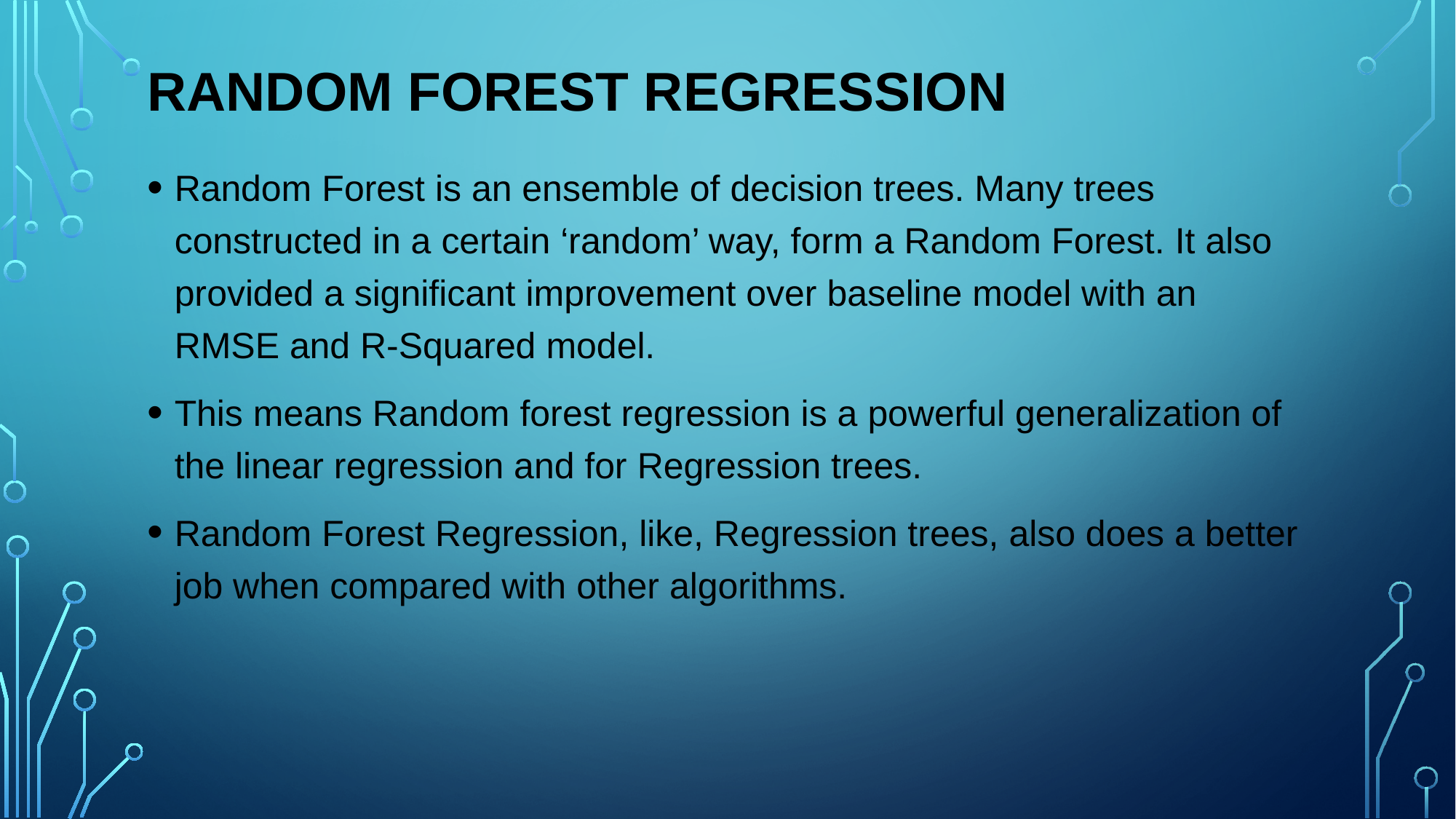

# Random forest regression
Random Forest is an ensemble of decision trees. Many trees constructed in a certain ‘random’ way, form a Random Forest. It also provided a significant improvement over baseline model with an RMSE and R-Squared model.
This means Random forest regression is a powerful generalization of the linear regression and for Regression trees.
Random Forest Regression, like, Regression trees, also does a better job when compared with other algorithms.